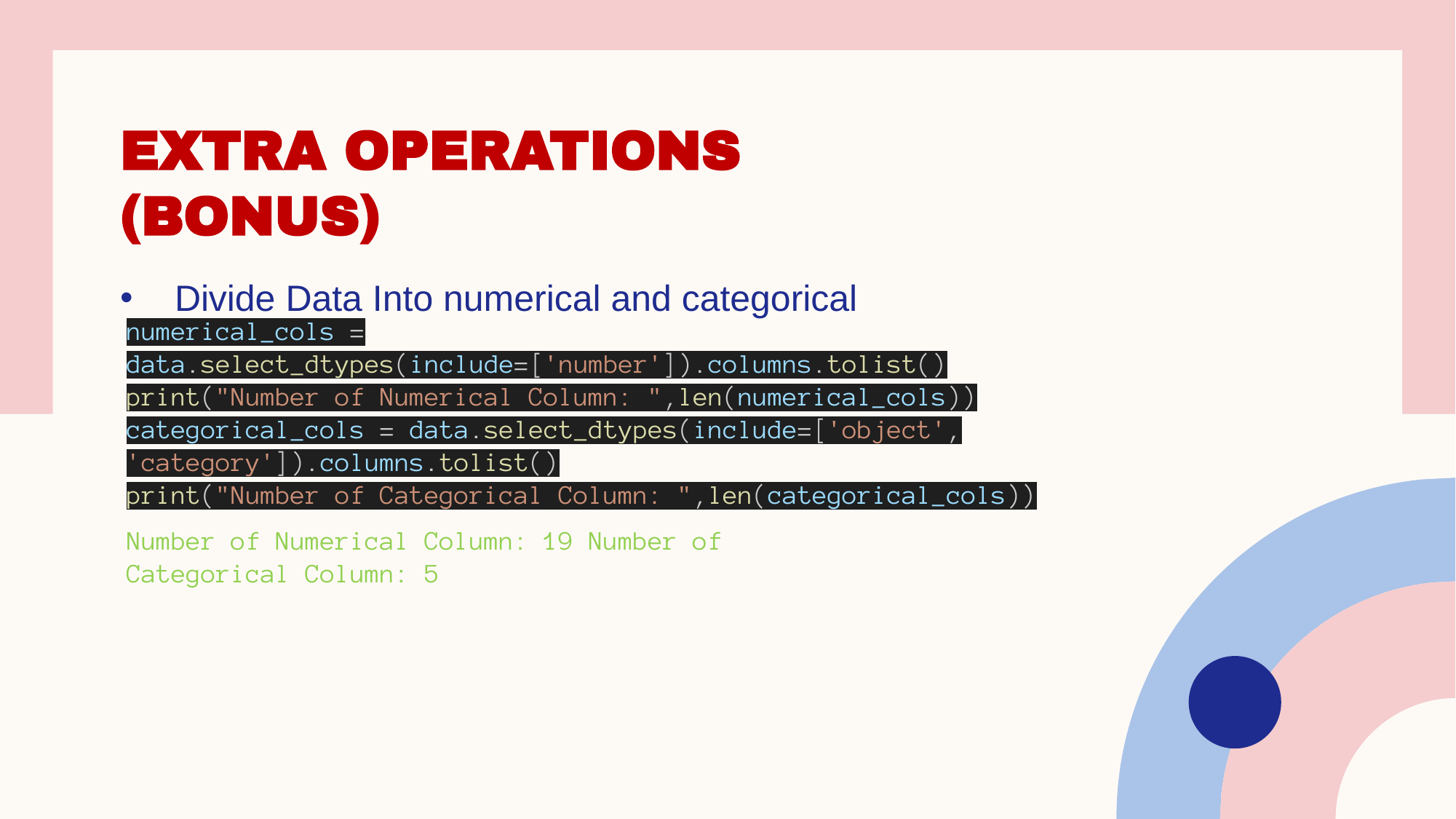

# Extra Operations (bonus)
Divide Data Into numerical and categorical
numerical_cols = data.select_dtypes(include=['number']).columns.tolist()
print("Number of Numerical Column: ",len(numerical_cols))
categorical_cols = data.select_dtypes(include=['object', 'category']).columns.tolist()
print("Number of Categorical Column: ",len(categorical_cols))
Number of Numerical Column: 19 Number of Categorical Column: 5